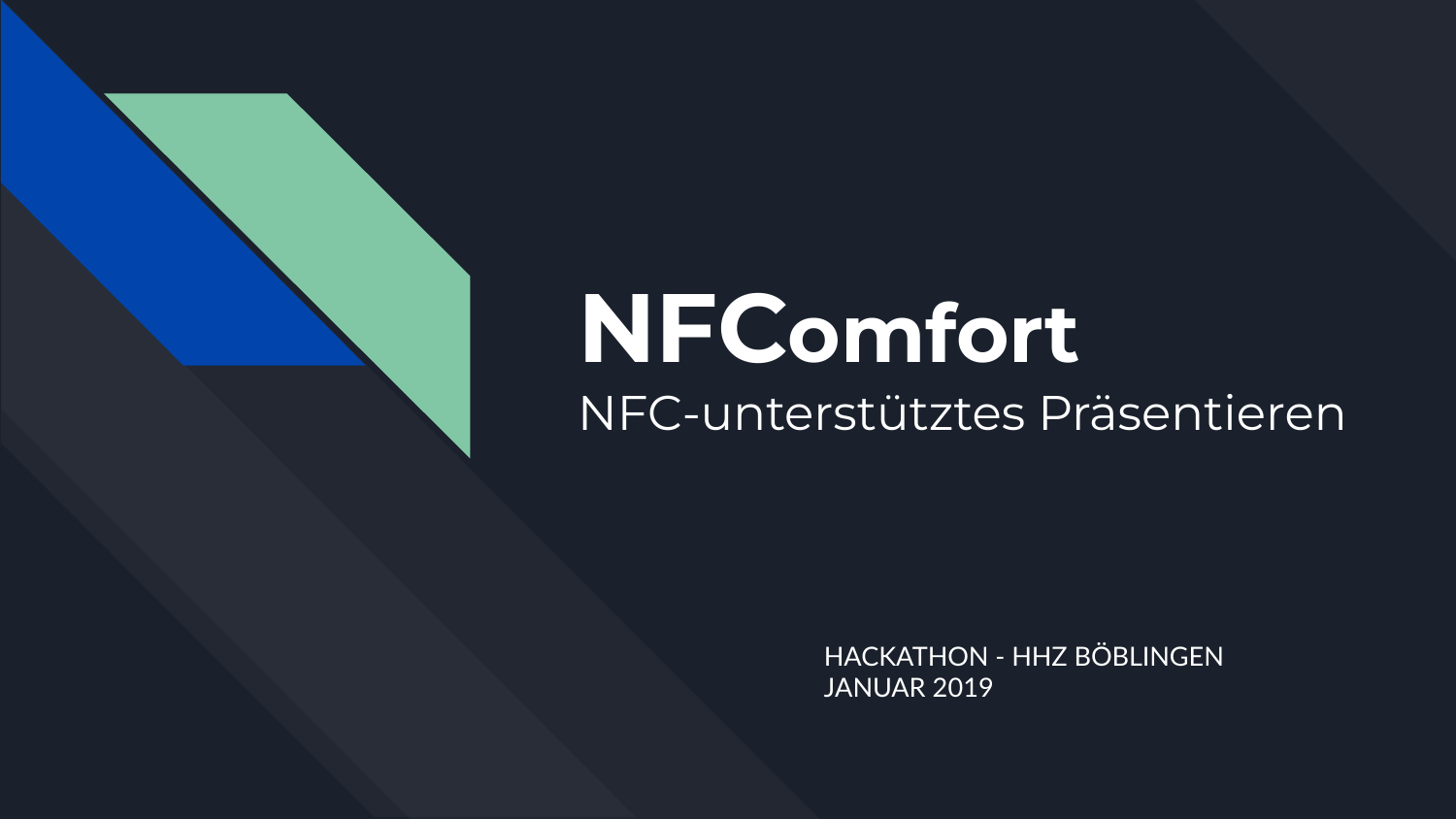

# NFComfort
NFC-unterstütztes Präsentieren
HACKATHON - HHZ BÖBLINGEN
JANUAR 2019